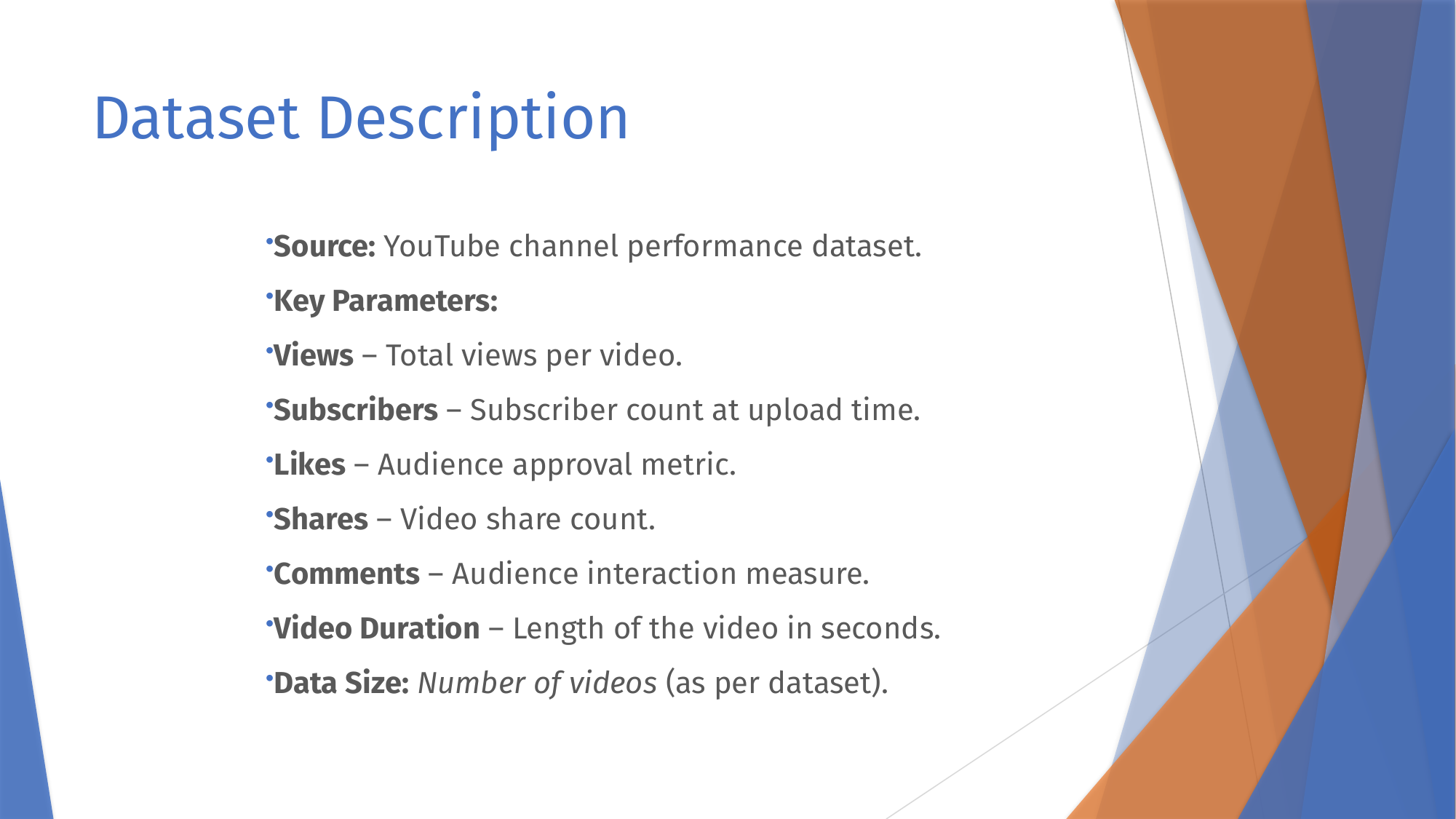

# Dataset Description
Source: YouTube channel performance dataset.
Key Parameters:
Views – Total views per video.
Subscribers – Subscriber count at upload time.
Likes – Audience approval metric.
Shares – Video share count.
Comments – Audience interaction measure.
Video Duration – Length of the video in seconds.
Data Size: Number of videos (as per dataset).